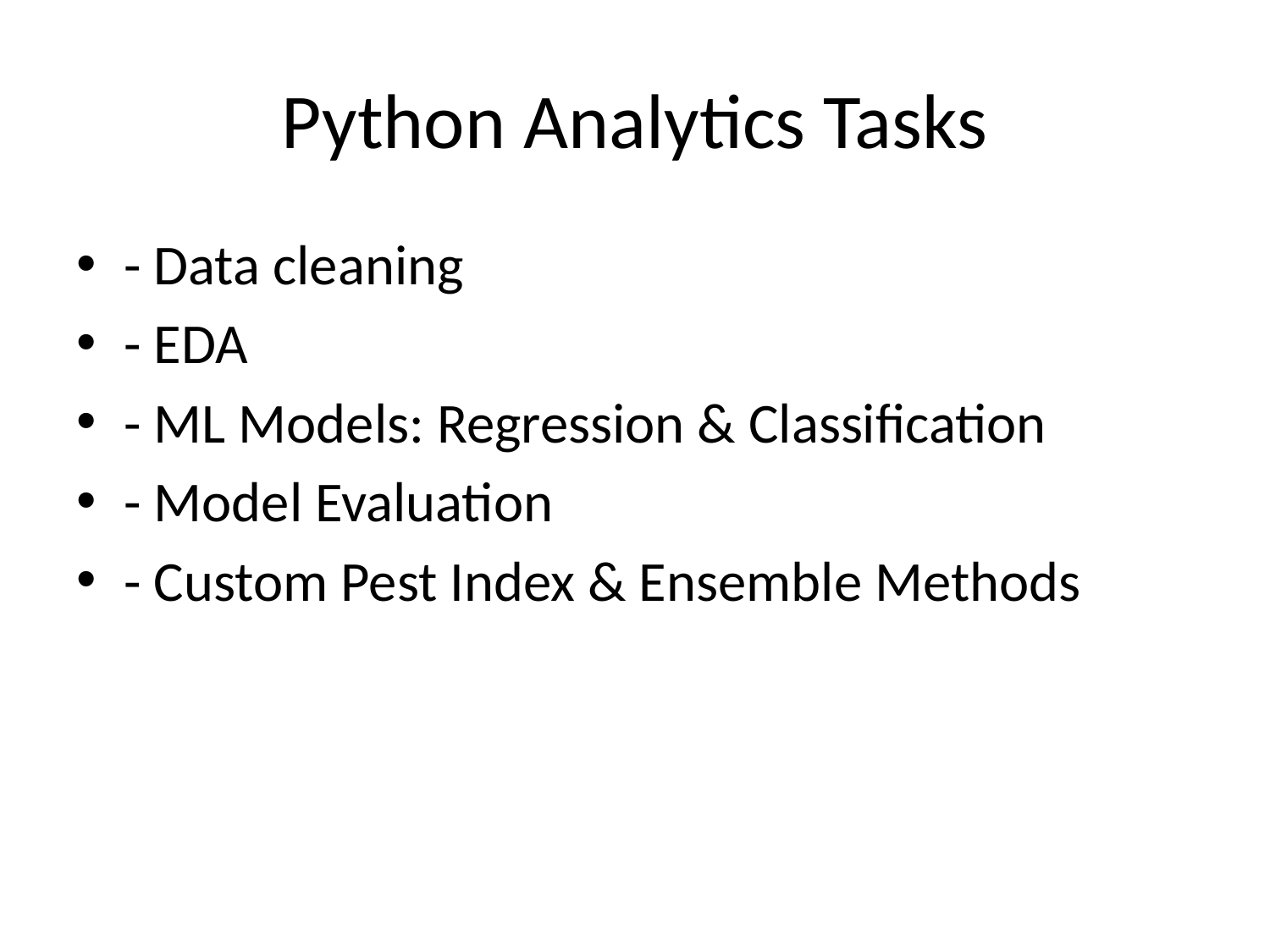

# Python Analytics Tasks
- Data cleaning
- EDA
- ML Models: Regression & Classification
- Model Evaluation
- Custom Pest Index & Ensemble Methods